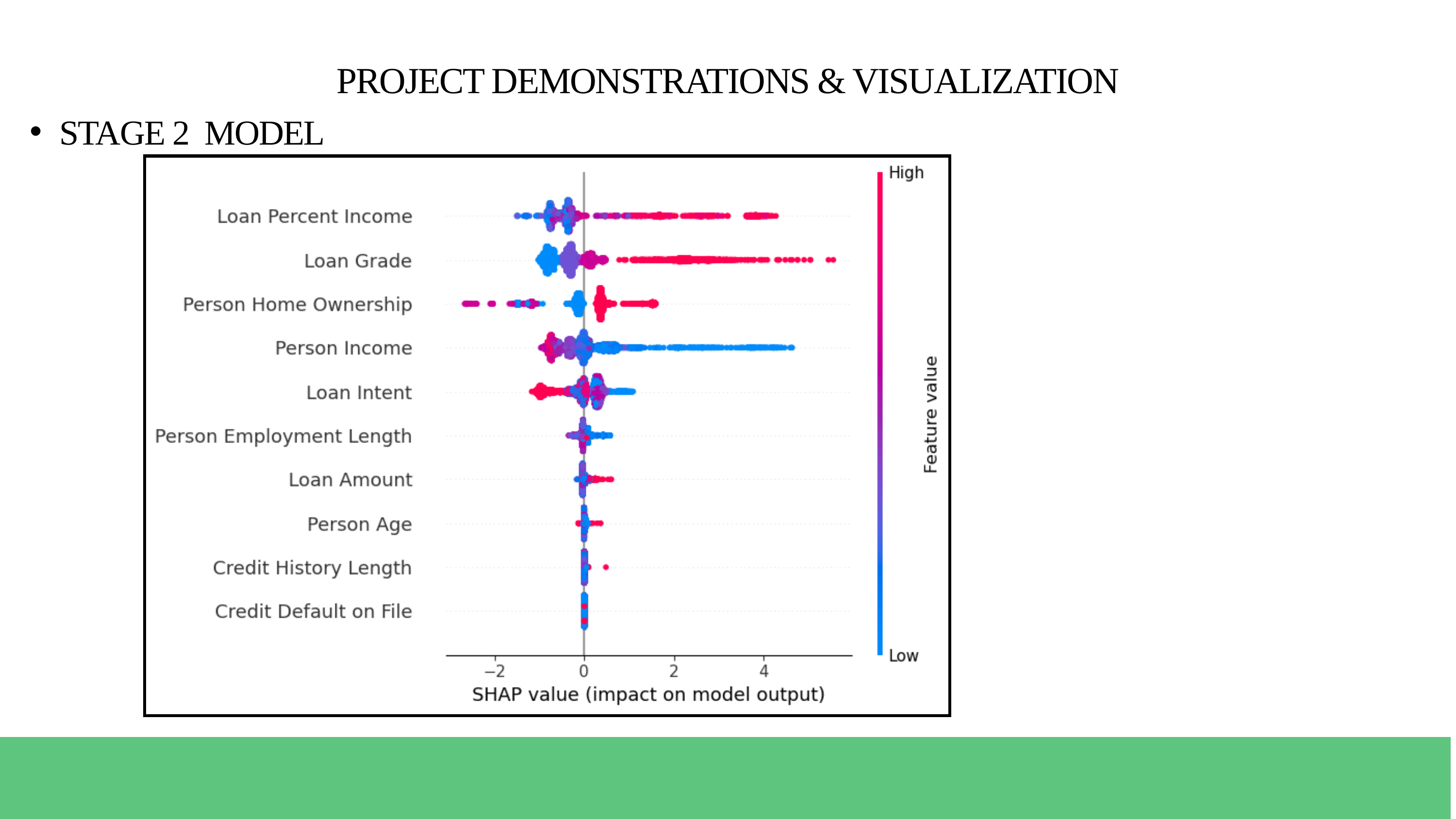

PROJECT DEMONSTRATIONS & VISUALIZATION
STAGE 2  MODEL